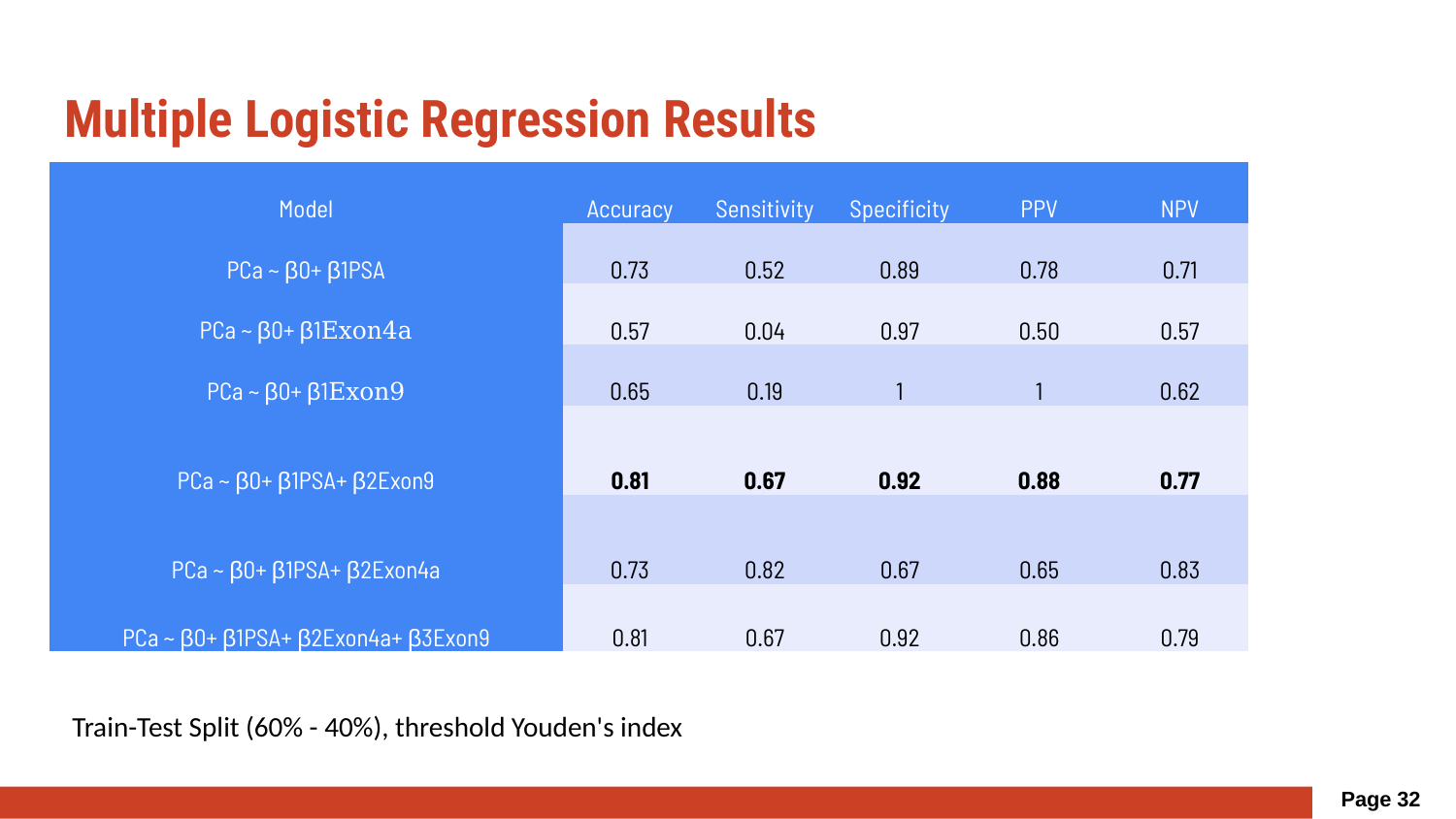

# Multiple Logistic Regression Results
| Model | Accuracy | Sensitivity | Specificity | PPV | NPV |
| --- | --- | --- | --- | --- | --- |
| PCa ~ β0+ β1PSA | 0.73 | 0.52 | 0.89 | 0.78 | 0.71 |
| PCa ~ β0+ β1Exon4a | 0.57 | 0.04 | 0.97 | 0.50 | 0.57 |
| PCa ~ β0+ β1Exon9 | 0.65 | 0.19 | 1 | 1 | 0.62 |
| PCa ~ β0+ β1PSA+ β2Exon9 | 0.81 | 0.67 | 0.92 | 0.88 | 0.77 |
| PCa ~ β0+ β1PSA+ β2Exon4a | 0.73 | 0.82 | 0.67 | 0.65 | 0.83 |
| PCa ~ β0+ β1PSA+ β2Exon4a+ β3Exon9 | 0.81 | 0.67 | 0.92 | 0.86 | 0.79 |
Train-Test Split (60% - 40%), threshold Youden's index
Page 32